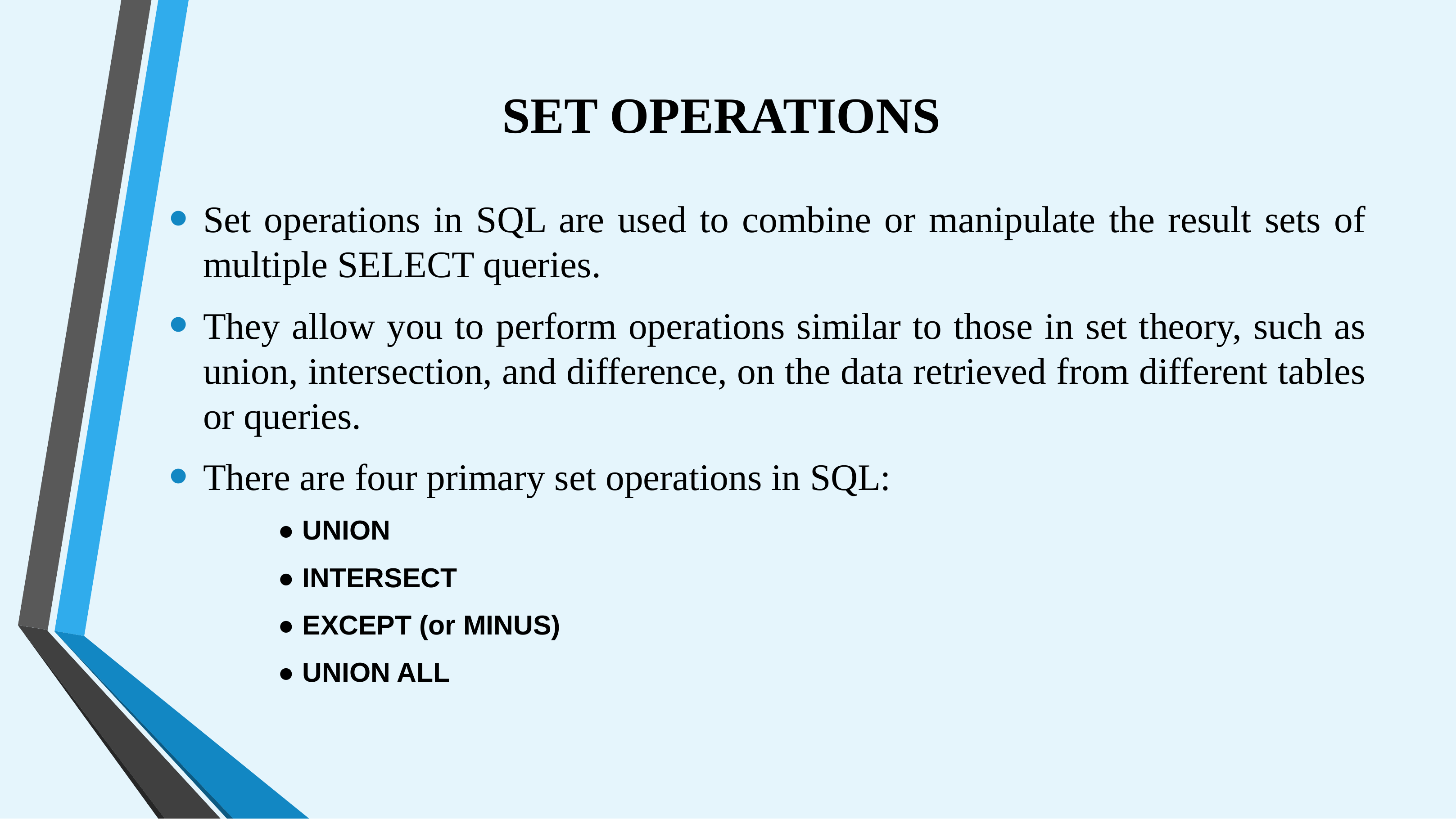

# SET OPERATIONS
Set operations in SQL are used to combine or manipulate the result sets of multiple SELECT queries.
They allow you to perform operations similar to those in set theory, such as union, intersection, and difference, on the data retrieved from different tables or queries.
There are four primary set operations in SQL:
● UNION
● INTERSECT
● EXCEPT (or MINUS)
● UNION ALL